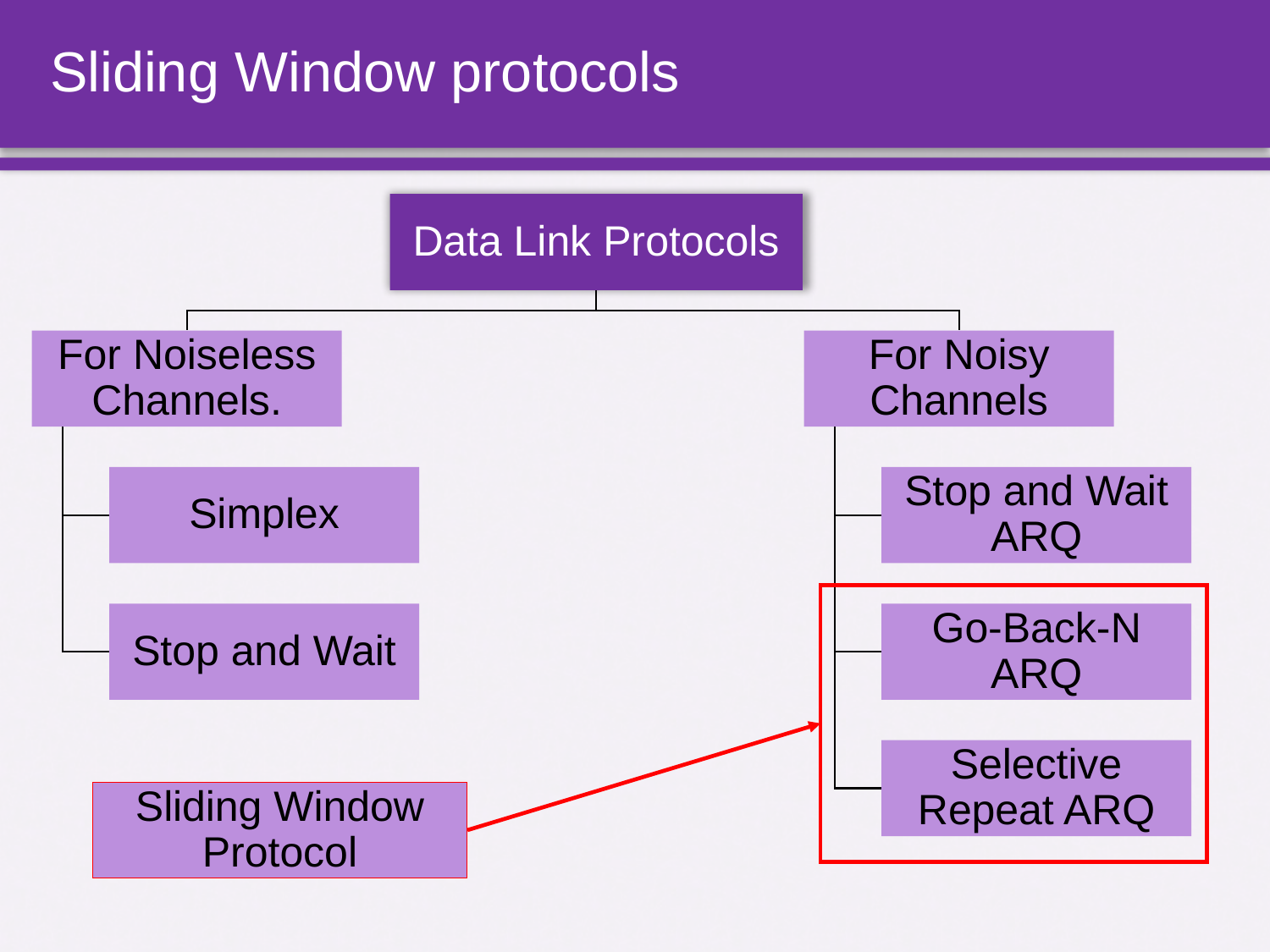

# Sliding Window protocols
Data Link Protocols

For Noiseless Channels.
For Noisy Channels

Simplex
Stop and Wait ARQ

Stop and Wait
Go-Back-N ARQ
Selective Repeat ARQ
Sliding Window Protocol